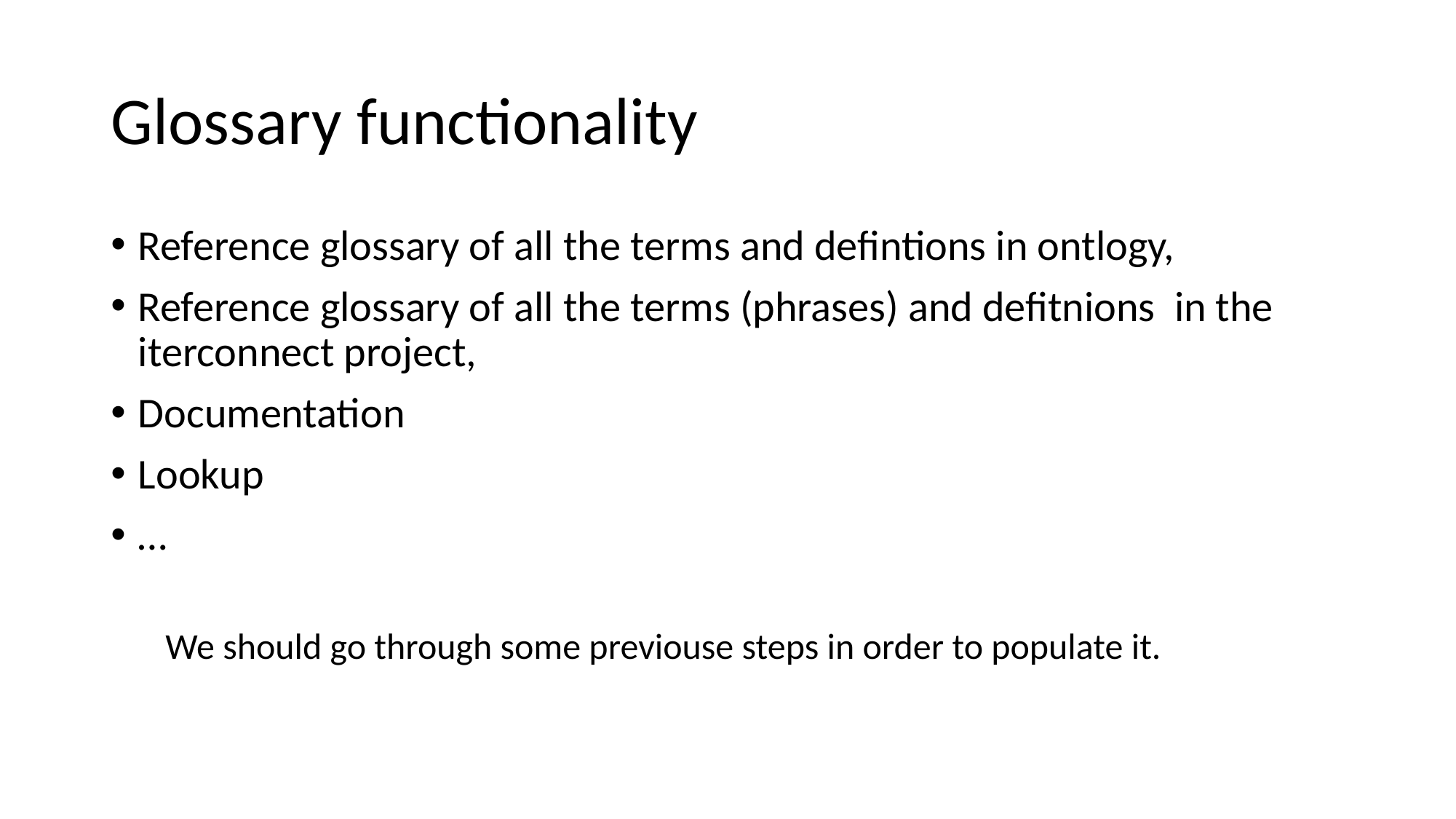

# Glossary functionality
Reference glossary of all the terms and defintions in ontlogy,
Reference glossary of all the terms (phrases) and defitnions  in the iterconnect project,
Documentation
Lookup
…

We should go through some previouse steps in order to populate it.